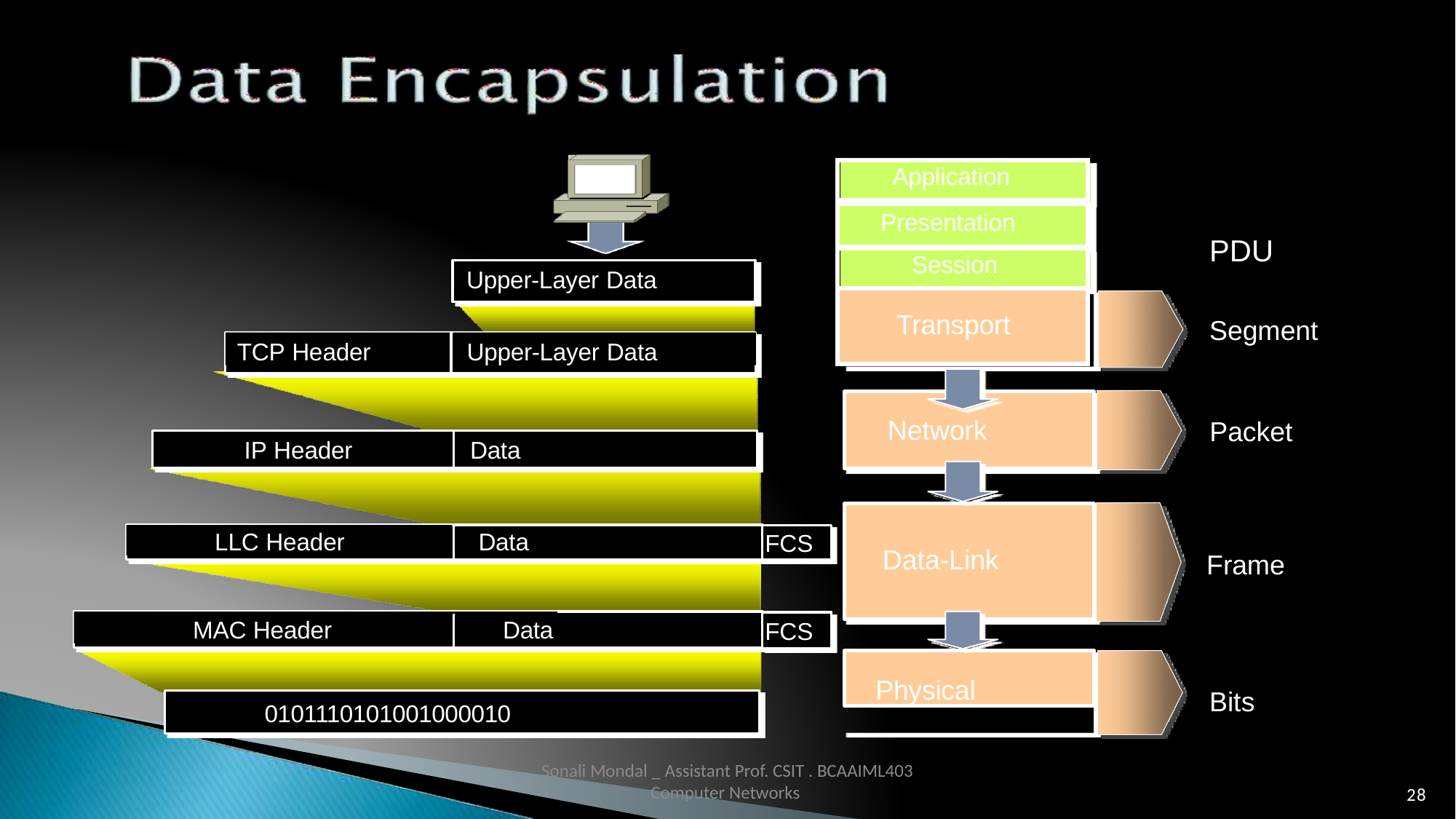

| Application |
| --- |
| Presentation |
| Session |
| Transport |

PDU

Upper-Layer Data

Segment

TCP Header
Upper-Layer Data

Network
Packet

IP Header
Data

Data
LLC Header
FCS
Data-Link
Frame

MAC Header	Data
FCS

Physical

Bits

0101110101001000010
Sonali Mondal _ Assistant Prof. CSIT . BCAAIML403 Computer Networks
28